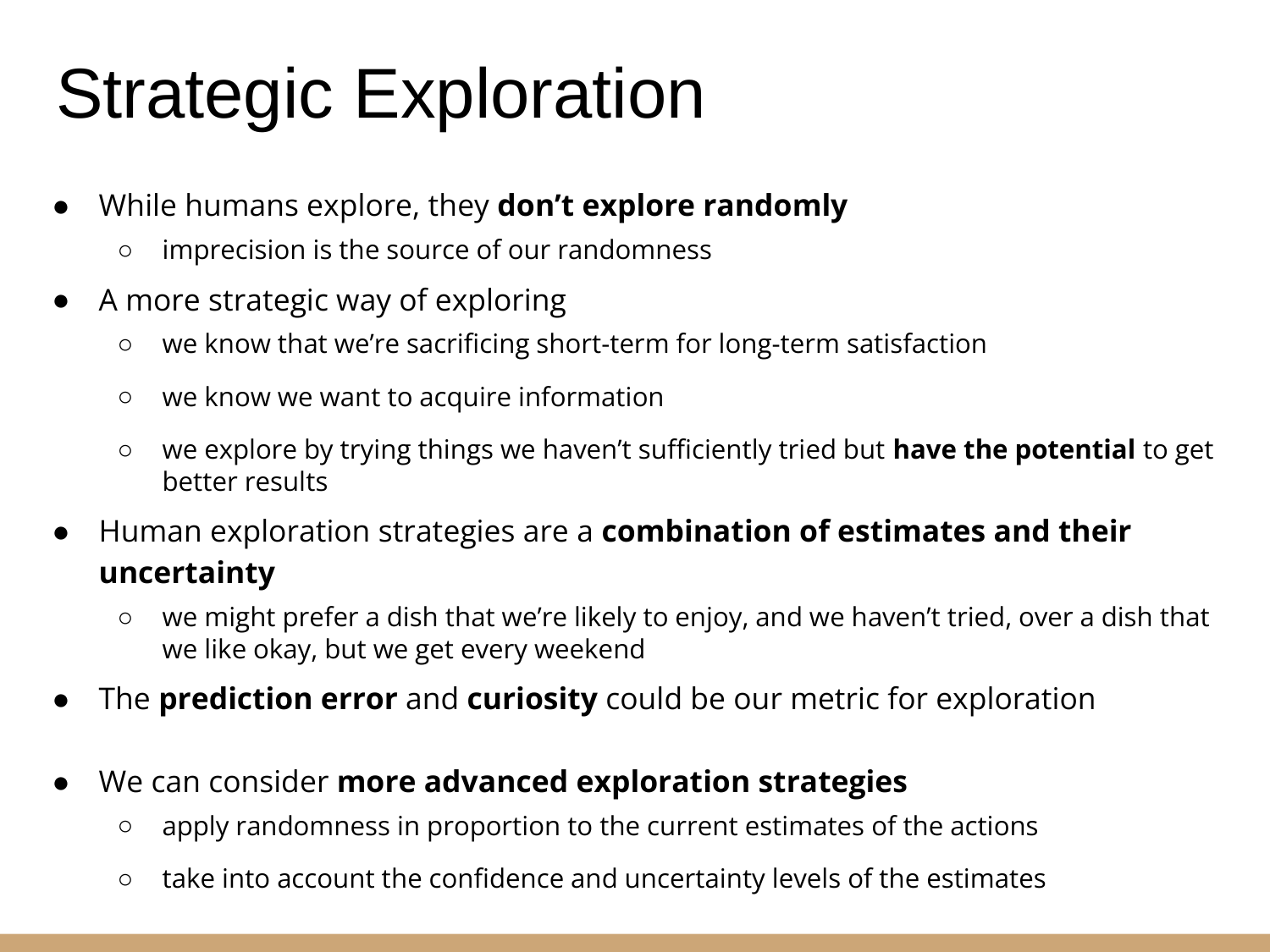

Strategic Exploration
While humans explore, they don’t explore randomly
imprecision is the source of our randomness
A more strategic way of exploring
we know that we’re sacrificing short-term for long-term satisfaction
we know we want to acquire information
we explore by trying things we haven’t sufficiently tried but have the potential to get better results
Human exploration strategies are a combination of estimates and their uncertainty
we might prefer a dish that we’re likely to enjoy, and we haven’t tried, over a dish that we like okay, but we get every weekend
The prediction error and curiosity could be our metric for exploration

We can consider more advanced exploration strategies
apply randomness in proportion to the current estimates of the actions
take into account the confidence and uncertainty levels of the estimates